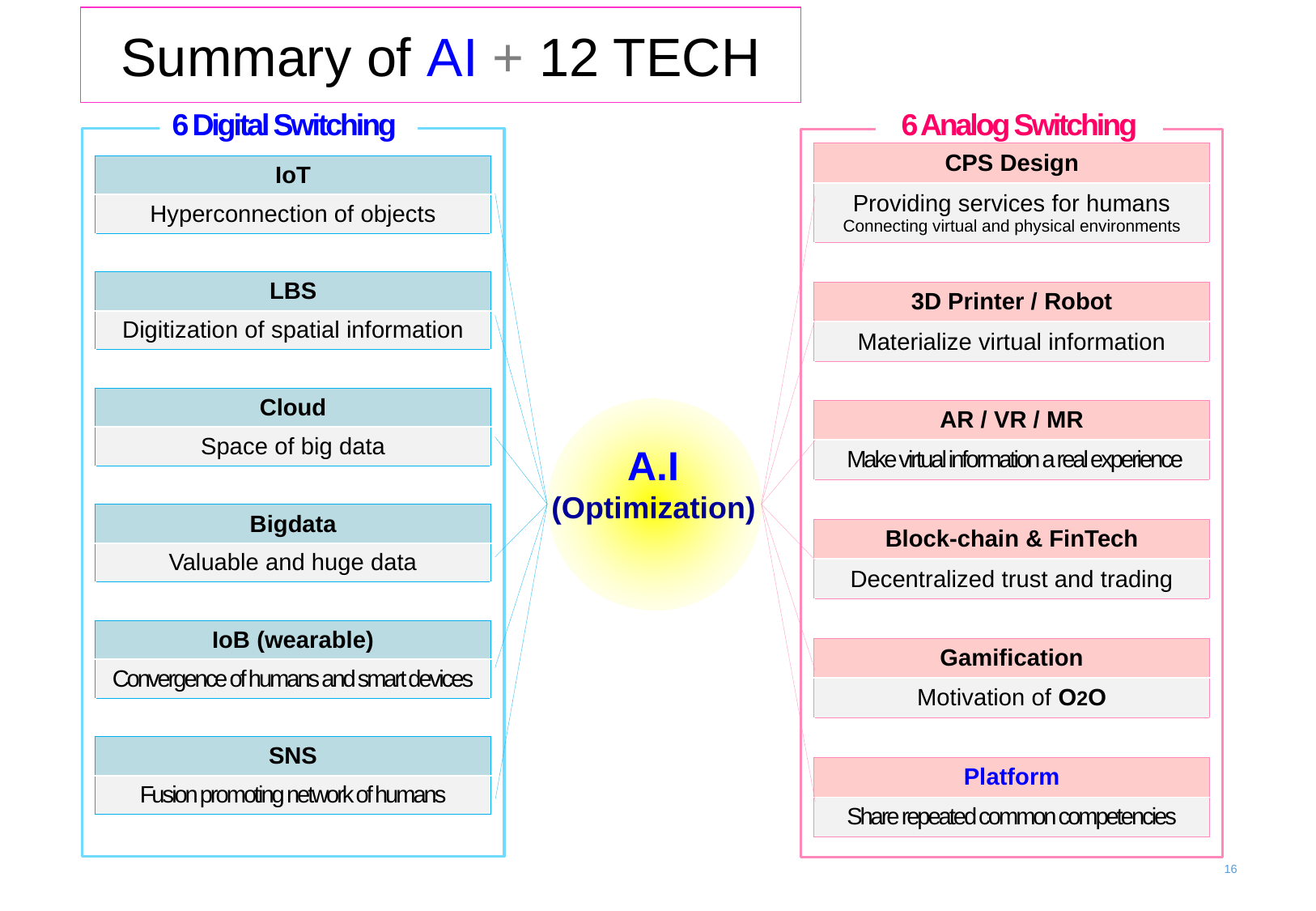

# Summary of AI + 12 TECH
6 Analog Switching
6 Digital Switching

| CPS Design |
| --- |
| Providing services for humans Connecting virtual and physical environments |
|  |
| 3D Printer / Robot |
| Materialize virtual information |
|  |
| AR / VR / MR |
| Make virtual information a real experience |
|  |
| Block-chain & FinTech |
| Decentralized trust and trading |
|  |
| Gamification |
| Motivation of O2O |
|  |
| Platform |
| Share repeated common competencies |
| IoT |
| --- |
| Hyperconnection of objects |
|  |
| LBS |
| Digitization of spatial information |
|  |
| Cloud |
| Space of big data |
|  |
| Bigdata |
| Valuable and huge data |
|  |
| IoB (wearable) |
| Convergence of humans and smart devices |
|  |
| SNS |
| Fusion promoting network of humans |

A.I
(Optimization)
16